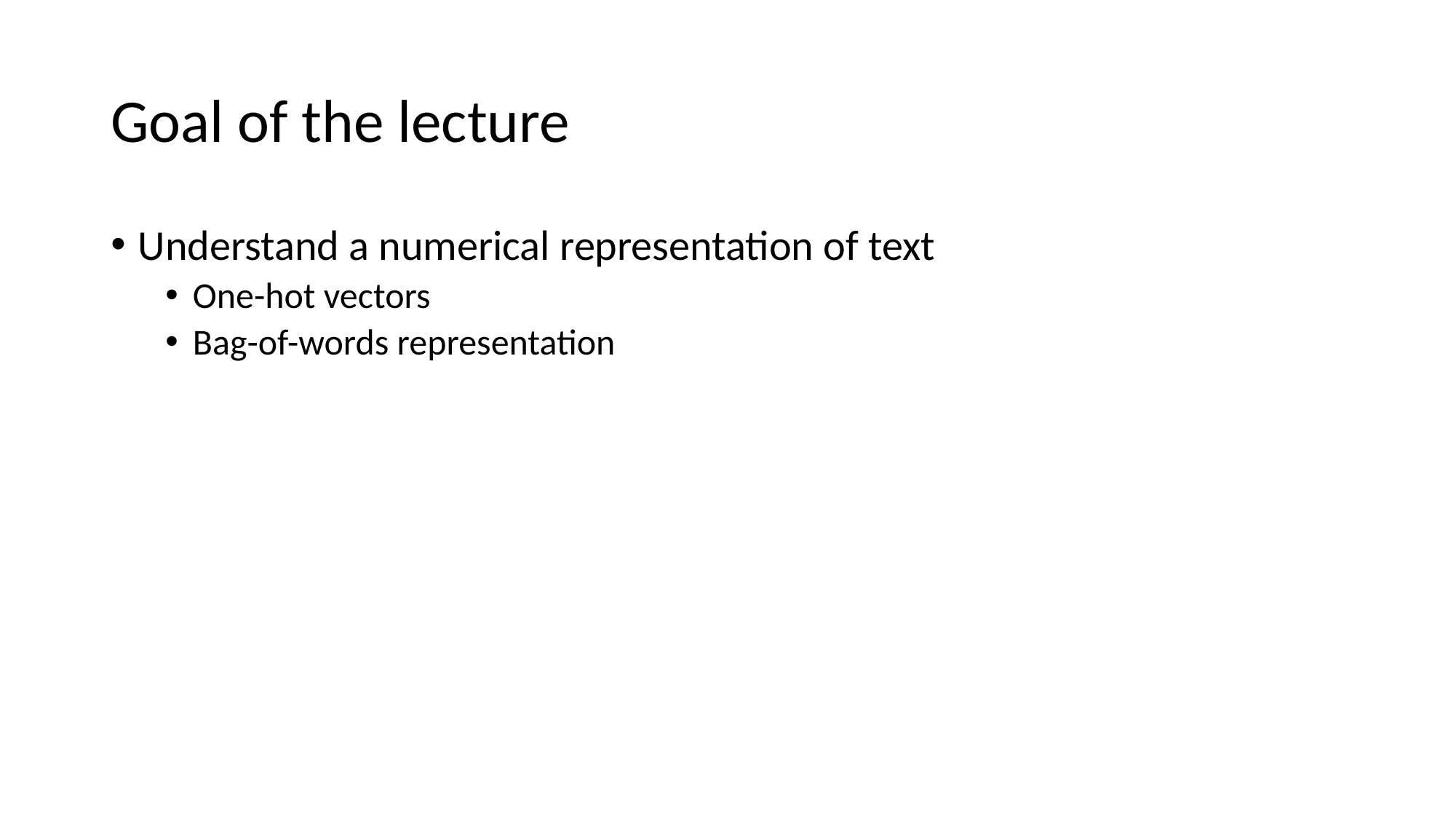

# Goal of the lecture
Understand a numerical representation of text
One-hot vectors
Bag-of-words representation